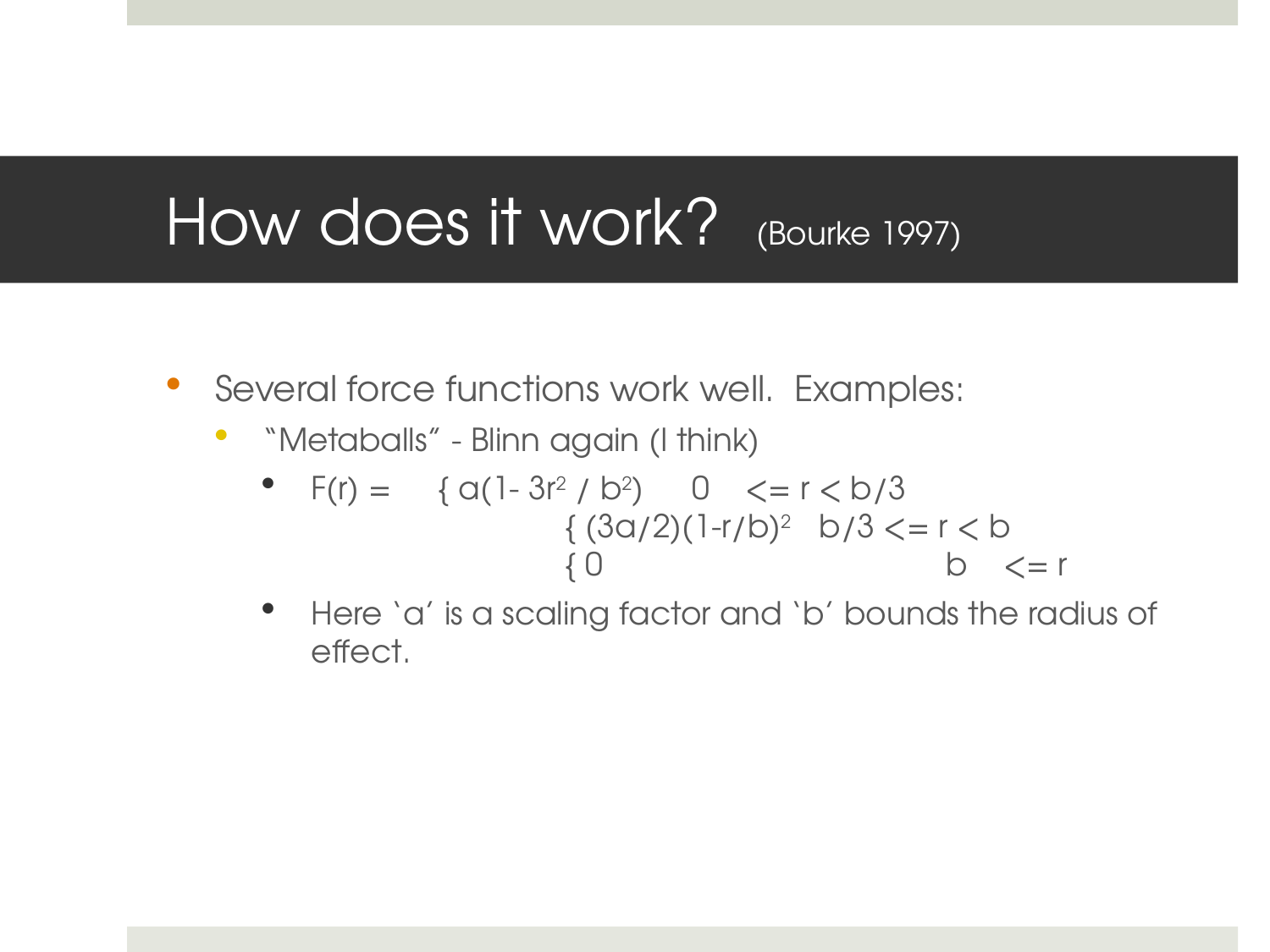

# How does it work?  (Bourke 1997)
Several force functions work well.  Examples:
“Metaballs” - Blinn again (I think)
F(r) = 	{ a(1- 3r2 / b2)	0    <= r < b/3
		{ (3a/2)(1-r/b)2	b/3 <= r < b
		{ 0			b    <= r
Here ‘a’ is a scaling factor and ‘b’ bounds the radius of effect.